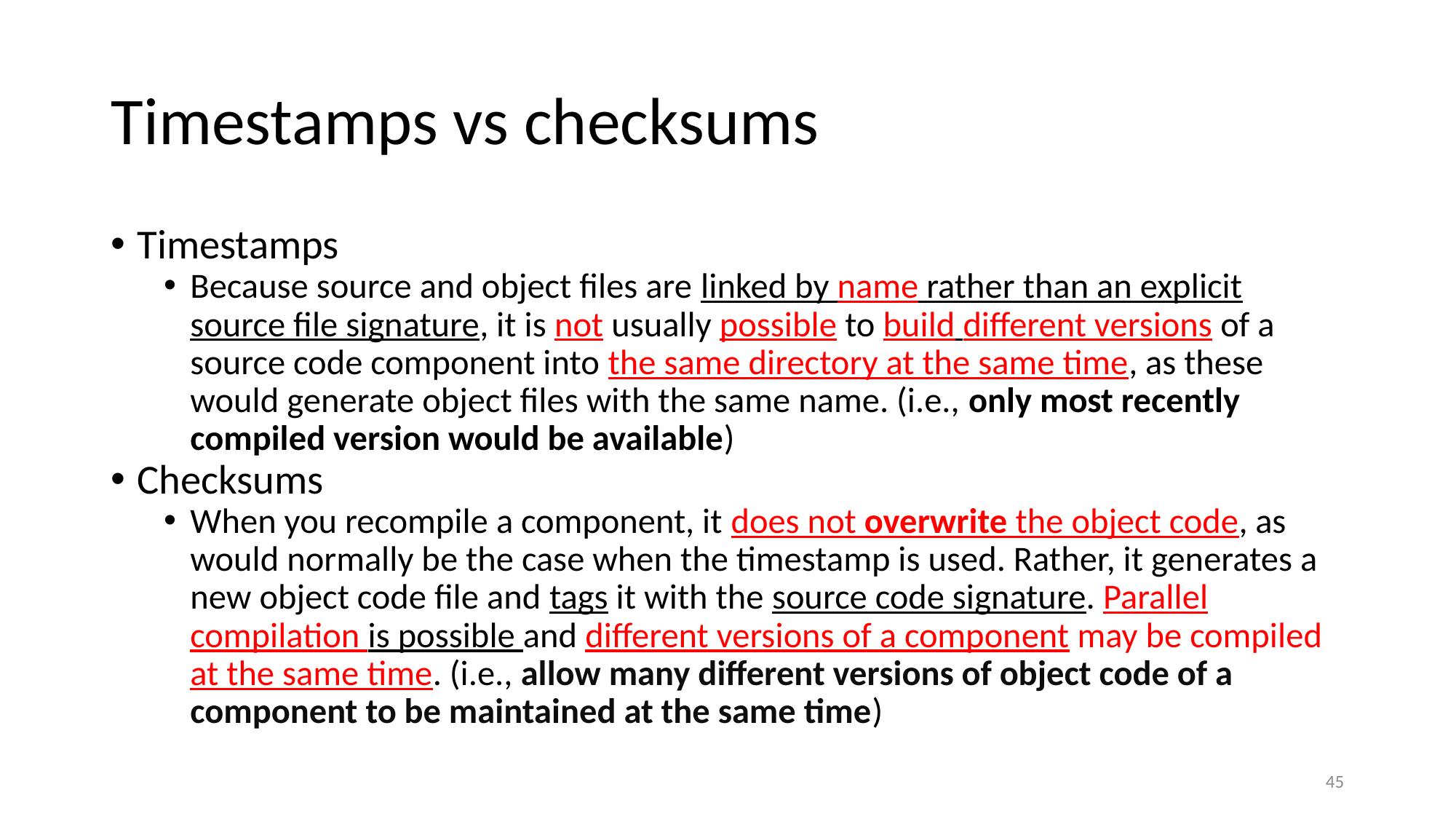

# Timestamps vs checksums
Timestamps
Because source and object files are linked by name rather than an explicit source file signature, it is not usually possible to build different versions of a source code component into the same directory at the same time, as these would generate object files with the same name. (i.e., only most recently compiled version would be available)
Checksums
When you recompile a component, it does not overwrite the object code, as would normally be the case when the timestamp is used. Rather, it generates a new object code file and tags it with the source code signature. Parallel compilation is possible and different versions of a component may be compiled at the same time. (i.e., allow many different versions of object code of a component to be maintained at the same time)

45